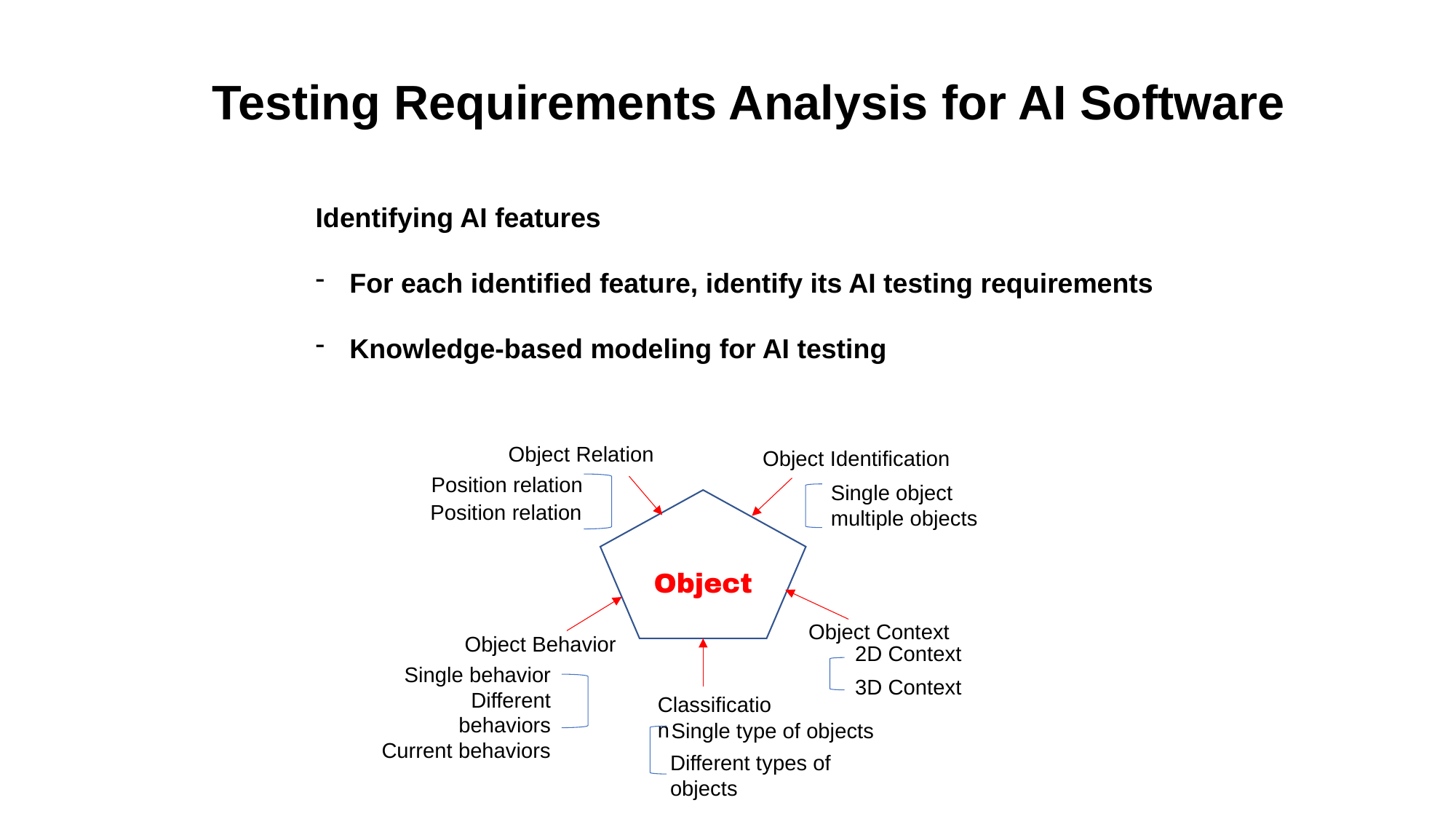

Testing Requirements Analysis for AI Software
Identifying AI features

For each identified feature, identify its AI testing requirements

Knowledge-based modeling for AI testing
Object Relation
Object Identification
Position relation

Single object
multiple objects

Object
Position relation
Object Context
Object Behavior
2D Context
Single behavior
Different behaviors
Current behaviors

3D Context

Classification
Single type of objects

Different types of objects